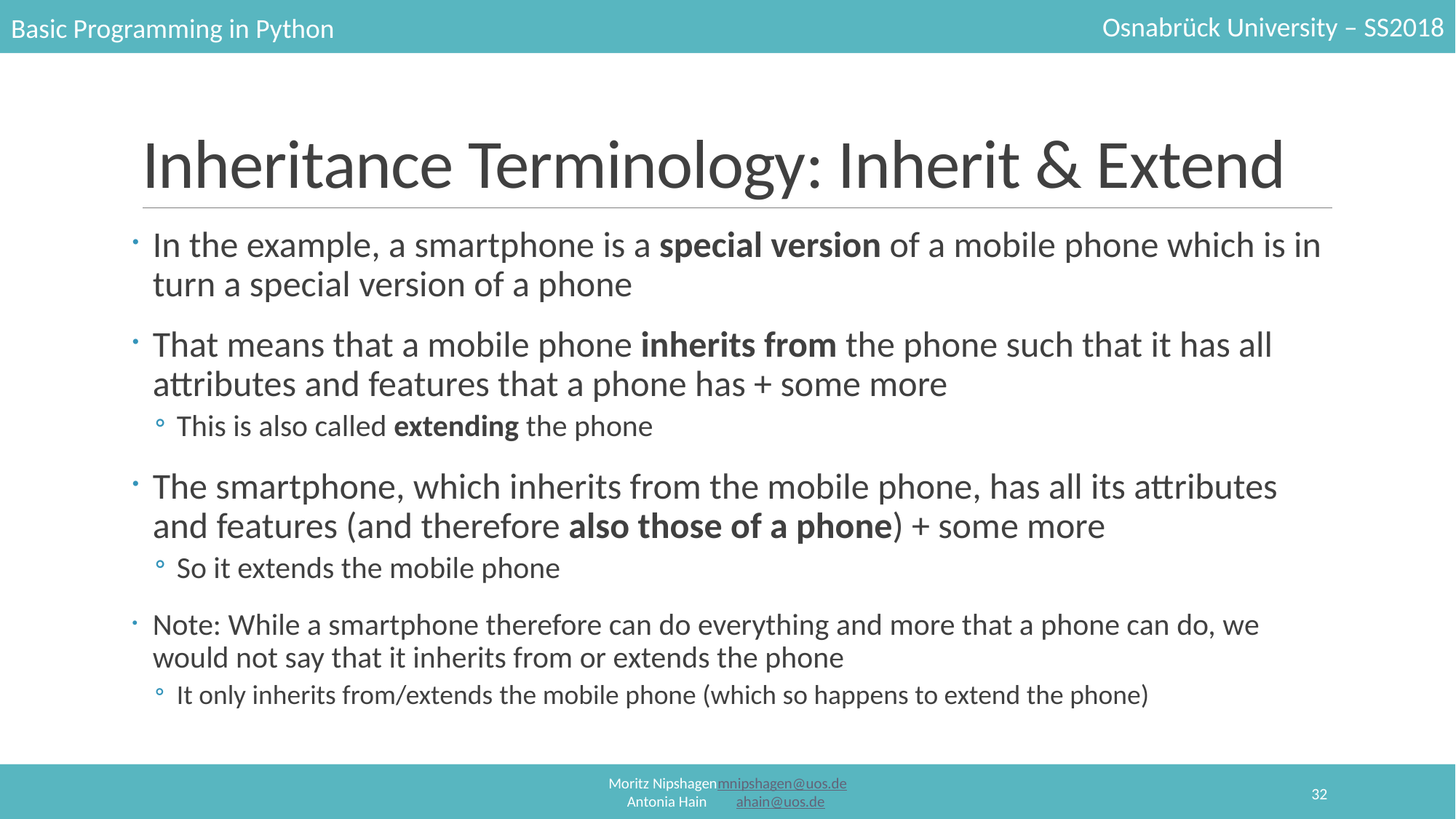

# Inheritance Terminology: Inherit & Extend
In the example, a smartphone is a special version of a mobile phone which is in turn a special version of a phone
That means that a mobile phone inherits from the phone such that it has all attributes and features that a phone has + some more
This is also called extending the phone
The smartphone, which inherits from the mobile phone, has all its attributes and features (and therefore also those of a phone) + some more
So it extends the mobile phone
Note: While a smartphone therefore can do everything and more that a phone can do, we would not say that it inherits from or extends the phone
It only inherits from/extends the mobile phone (which so happens to extend the phone)

32